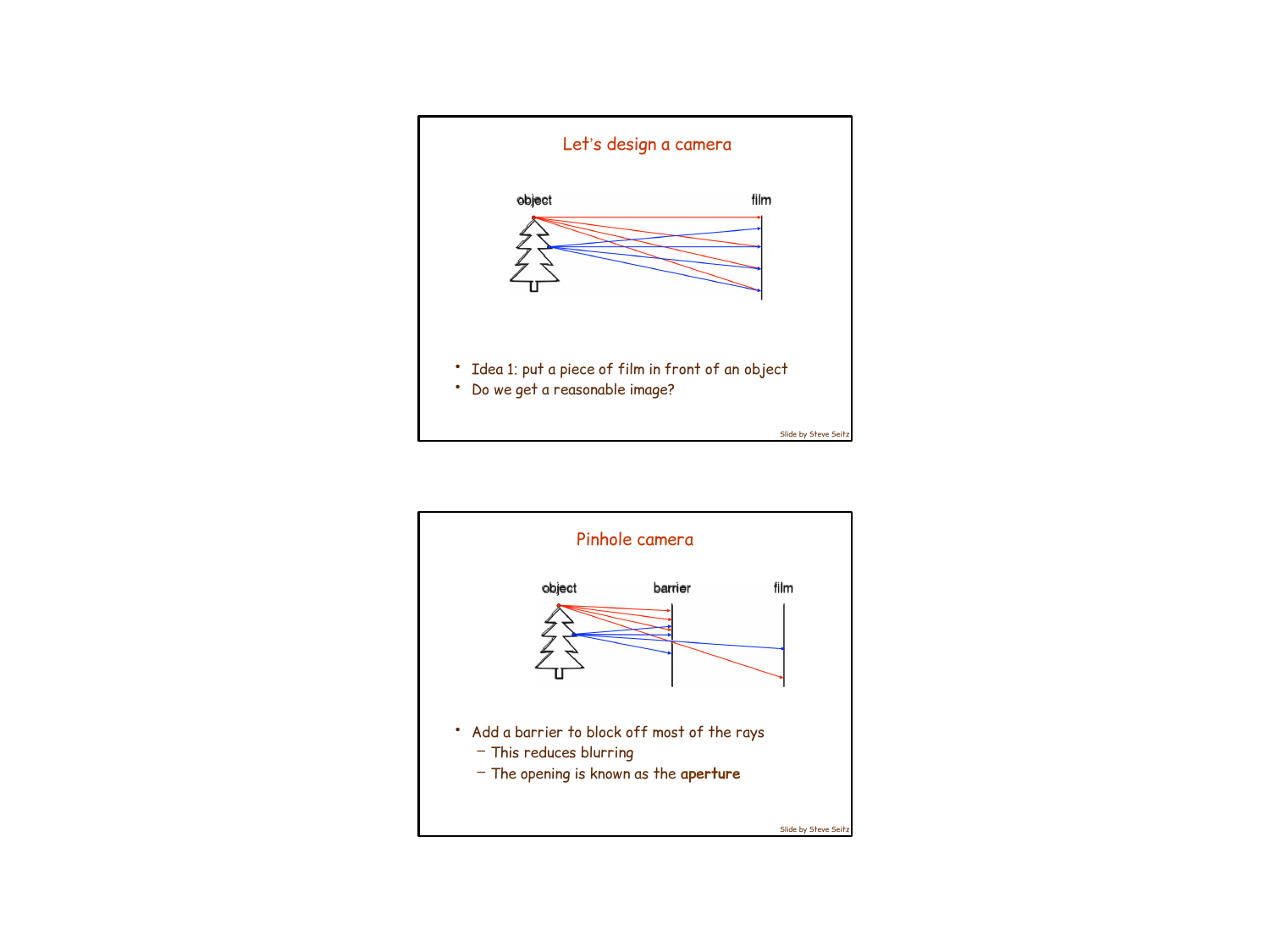

Let’s design a camera

Idea 1: put a piece of film in front of an object
Do we get a reasonable image?
Slide by Steve Seitz

Pinhole camera

Add a barrier to block off most of the rays
This reduces blurring
The opening is known as the aperture
Slide by Steve Seitz
3